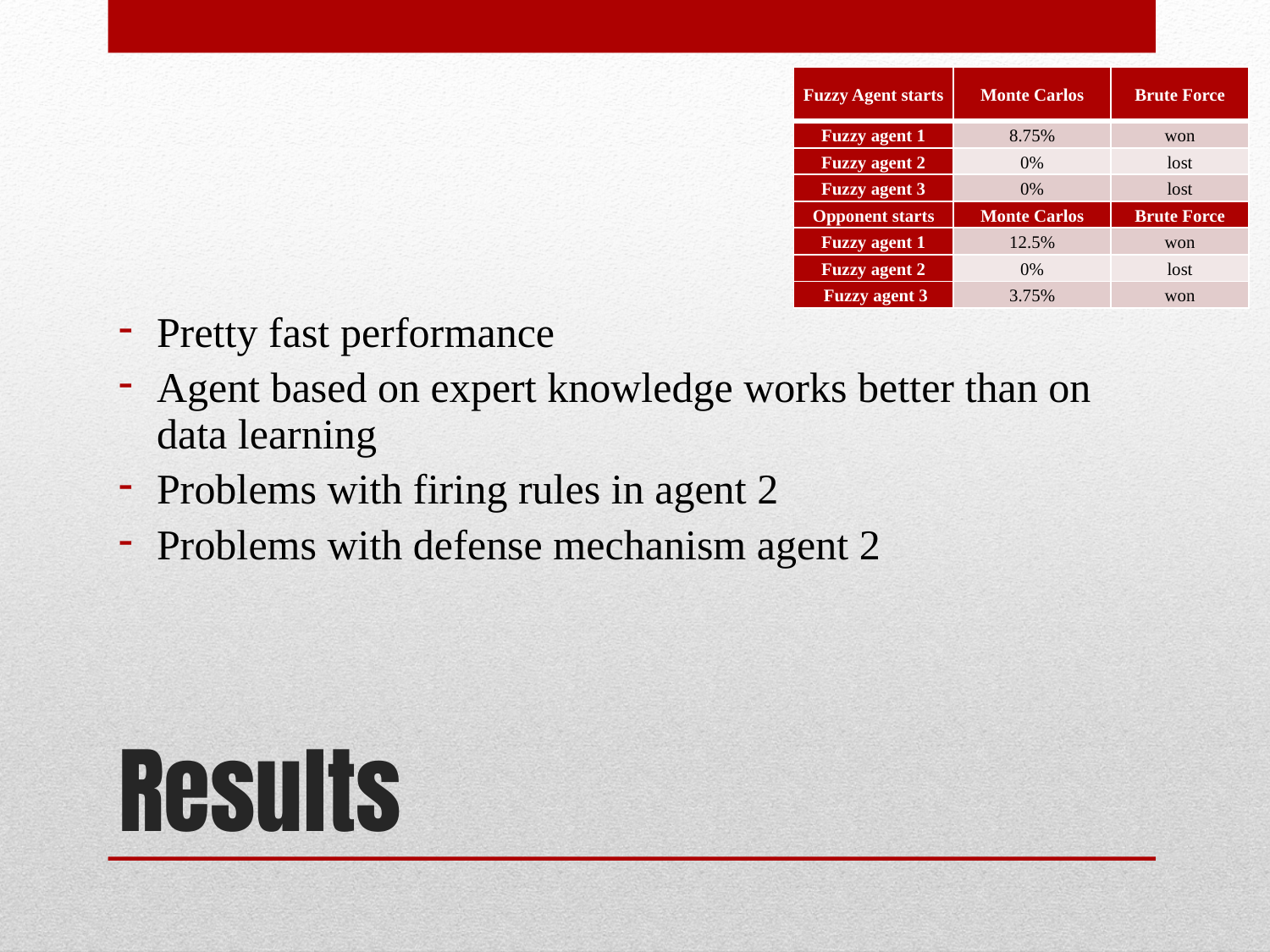

| Fuzzy Agent starts | Monte Carlos | Brute Force |
| --- | --- | --- |
| Fuzzy agent 1 | 8.75% | won |
| Fuzzy agent 2 | 0% | lost |
| Fuzzy agent 3 | 0% | lost |
| Opponent starts | Monte Carlos | Brute Force |
| Fuzzy agent 1 | 12.5% | won |
| Fuzzy agent 2 | 0% | lost |
| Fuzzy agent 3 | 3.75% | won |
Pretty fast performance
Agent based on expert knowledge works better than on data learning
Problems with firing rules in agent 2
Problems with defense mechanism agent 2

# Results